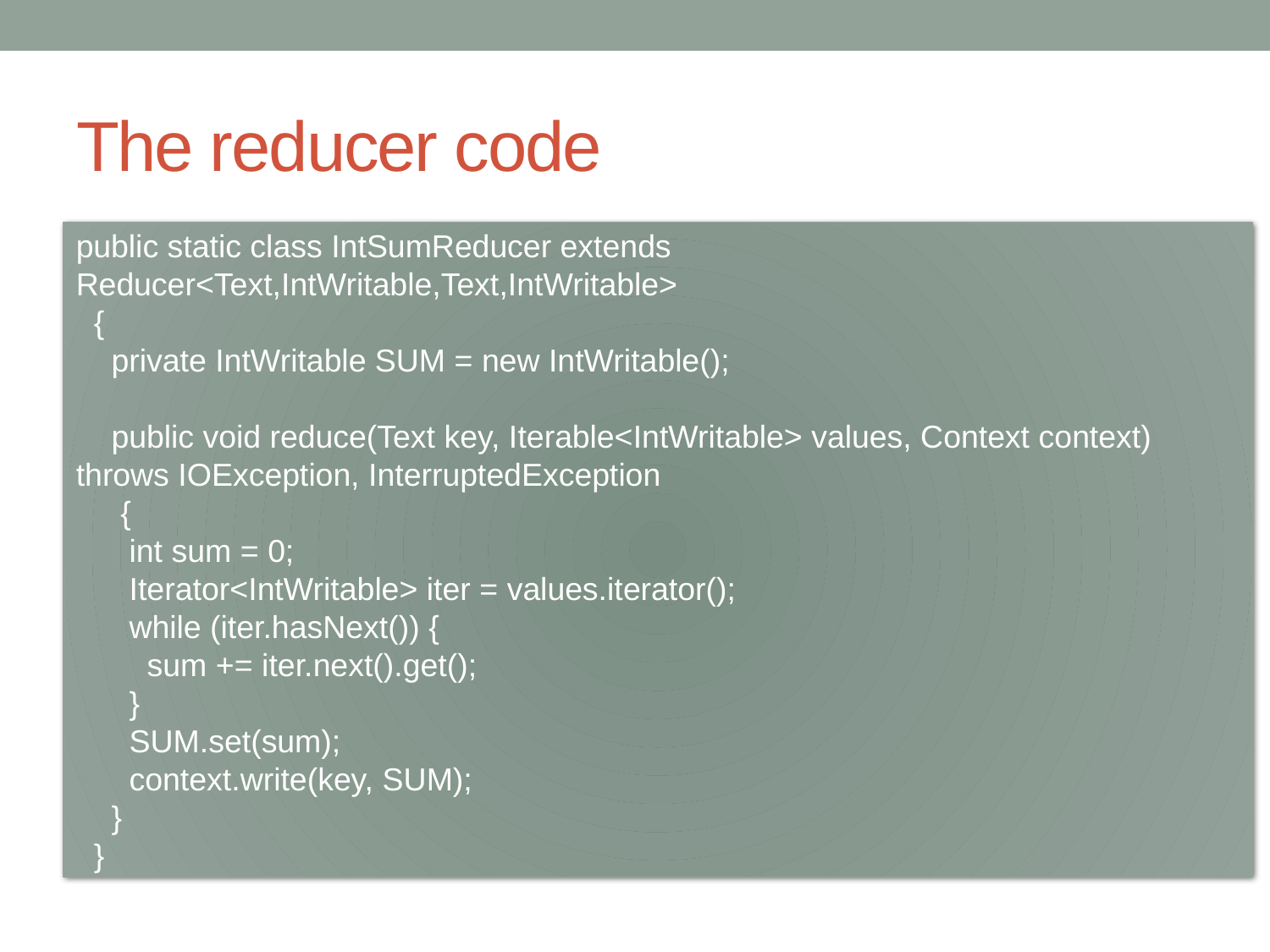

# The reducer code

public static class IntSumReducer extends Reducer<Text,IntWritable,Text,IntWritable>
  {
    private IntWritable SUM = new IntWritable();

    public void reduce(Text key, Iterable<IntWritable> values, Context context) throws IOException, InterruptedException
     {
      int sum = 0;
      Iterator<IntWritable> iter = values.iterator();
      while (iter.hasNext()) {
        sum += iter.next().get();
      }
      SUM.set(sum);
      context.write(key, SUM);
    }
  }